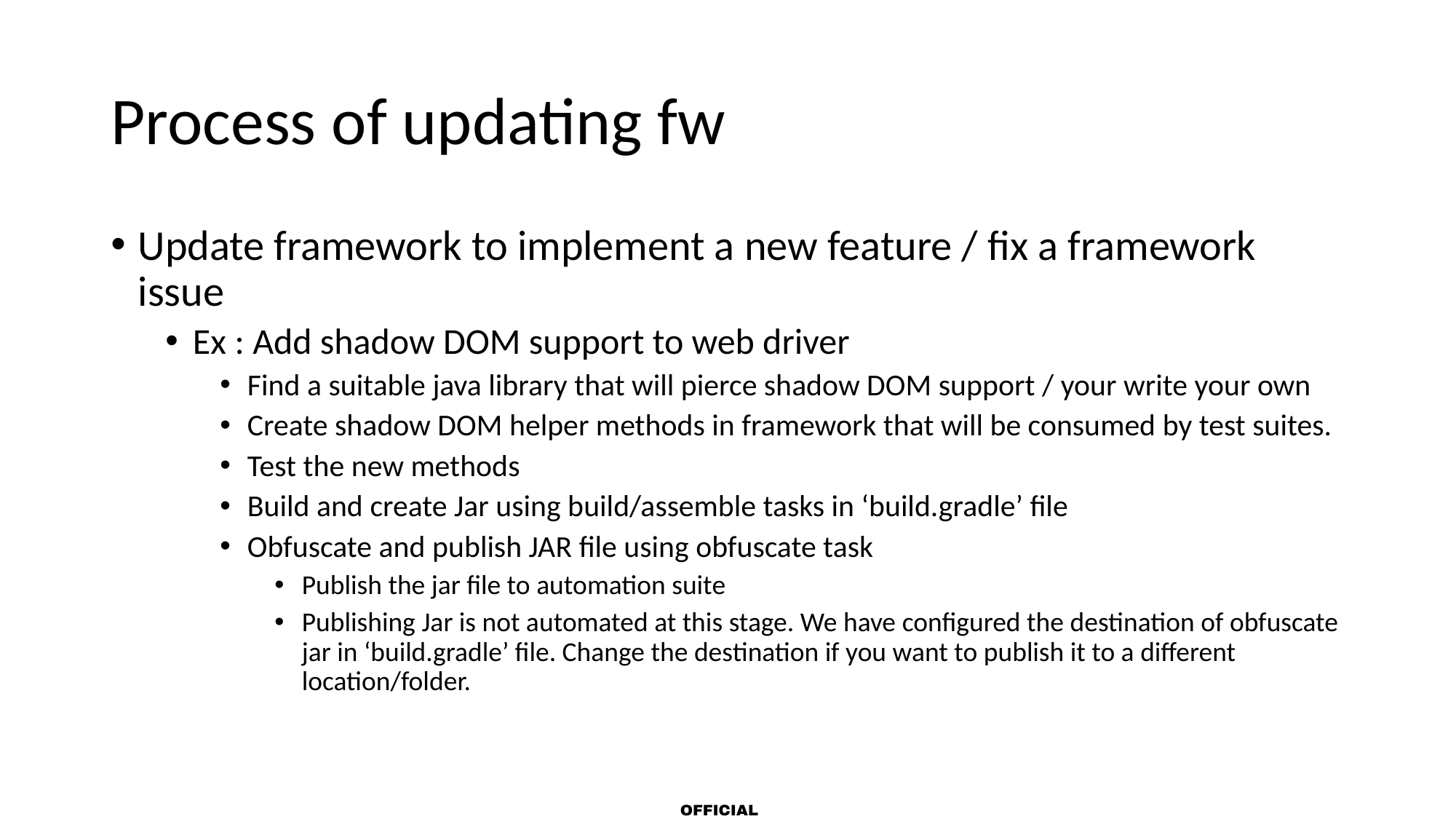

# Process of updating fw
Update framework to implement a new feature / fix a framework issue
Ex : Add shadow DOM support to web driver
Find a suitable java library that will pierce shadow DOM support / your write your own
Create shadow DOM helper methods in framework that will be consumed by test suites.
Test the new methods
Build and create Jar using build/assemble tasks in ‘build.gradle’ file
Obfuscate and publish JAR file using obfuscate task
Publish the jar file to automation suite
Publishing Jar is not automated at this stage. We have configured the destination of obfuscate jar in ‘build.gradle’ file. Change the destination if you want to publish it to a different location/folder.